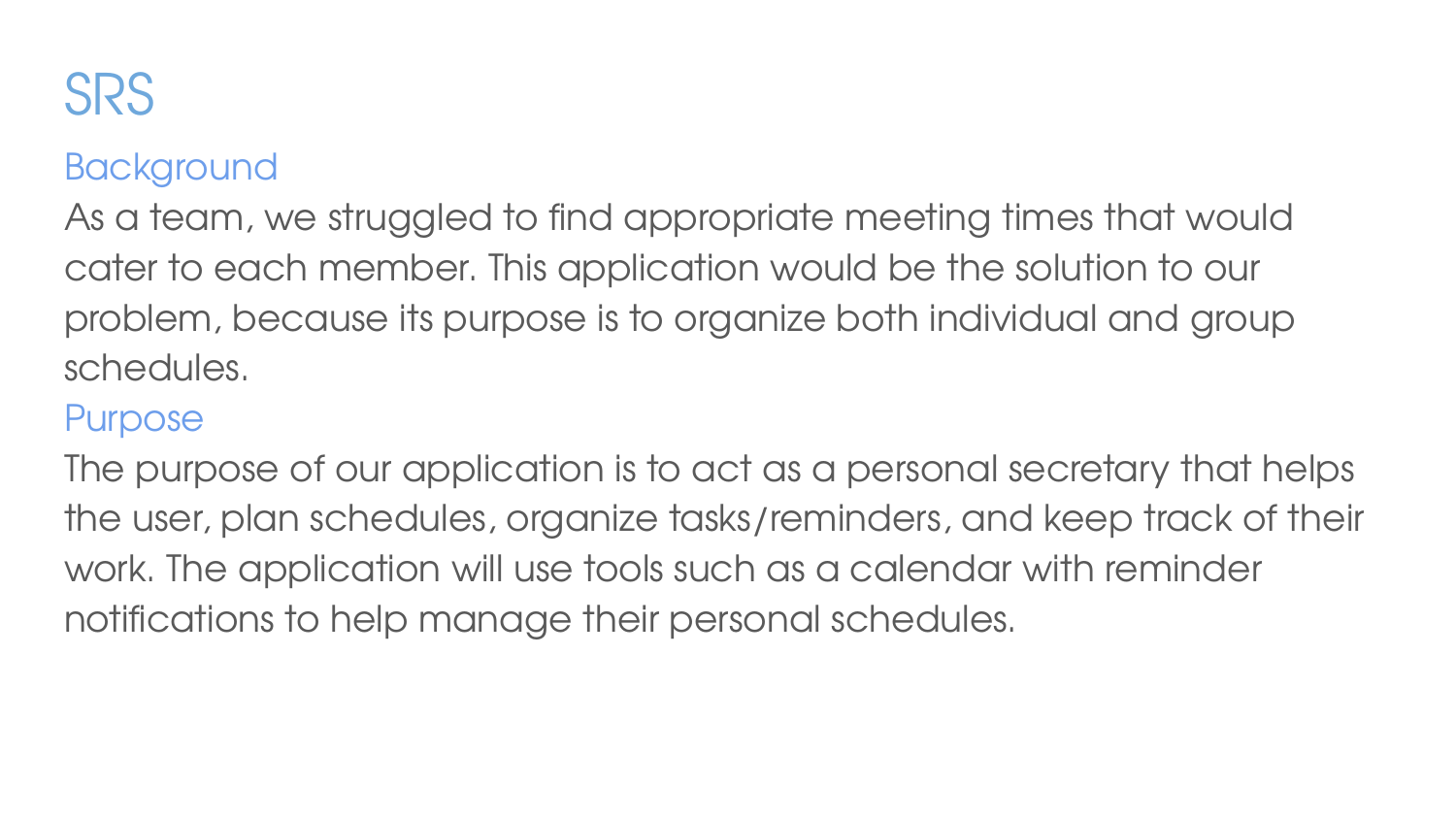

# SRS
Background
As a team, we struggled to find appropriate meeting times that would cater to each member. This application would be the solution to our problem, because its purpose is to organize both individual and group schedules.
Purpose
The purpose of our application is to act as a personal secretary that helps the user, plan schedules, organize tasks/reminders, and keep track of their work. The application will use tools such as a calendar with reminder notifications to help manage their personal schedules.